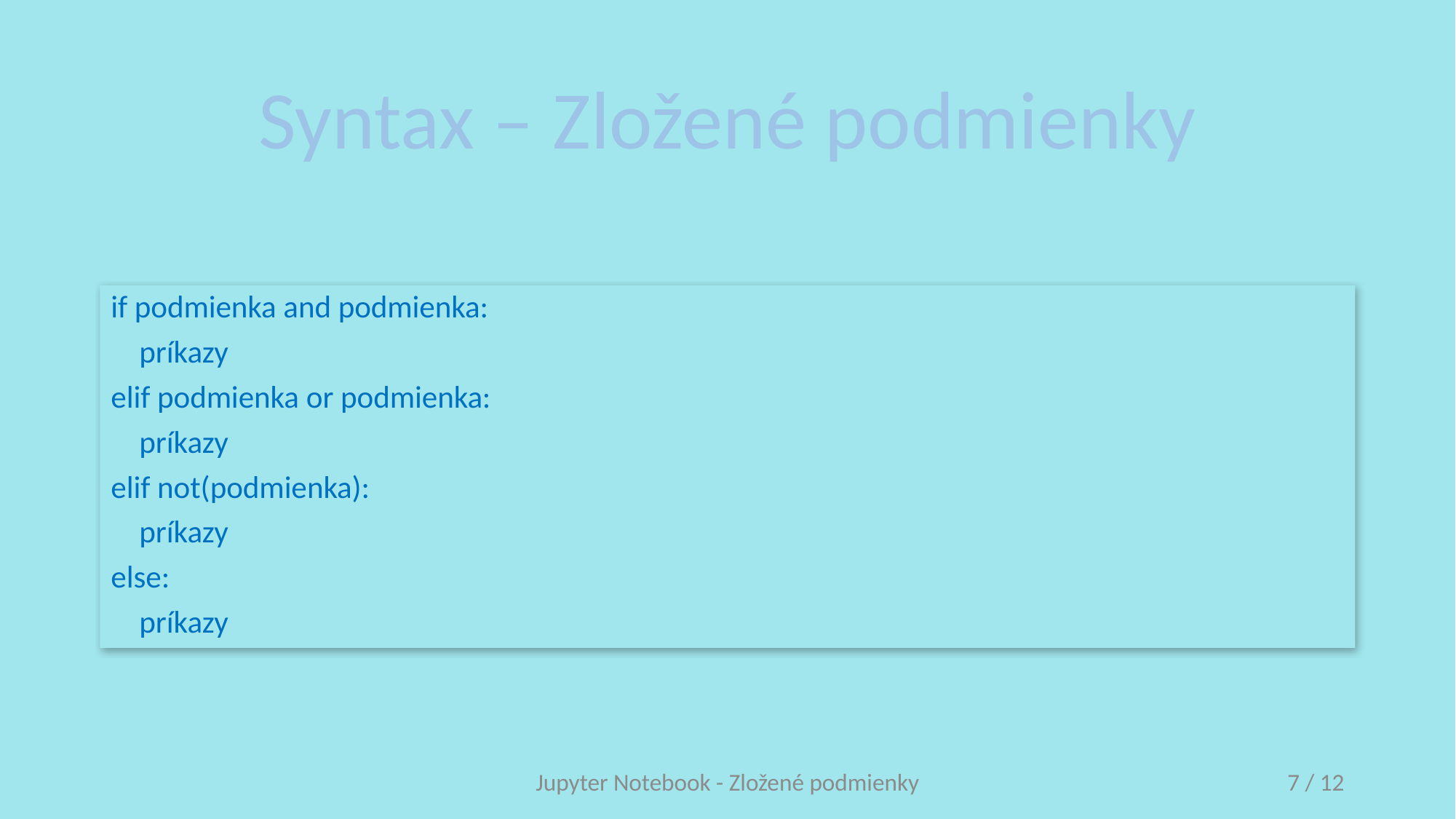

# Syntax – Zložené podmienky
if podmienka and podmienka:
    príkazy
elif podmienka or podmienka:
    príkazy
elif not(podmienka):
    príkazy
else:
    príkazy
Jupyter Notebook - Zložené podmienky
7 / 12